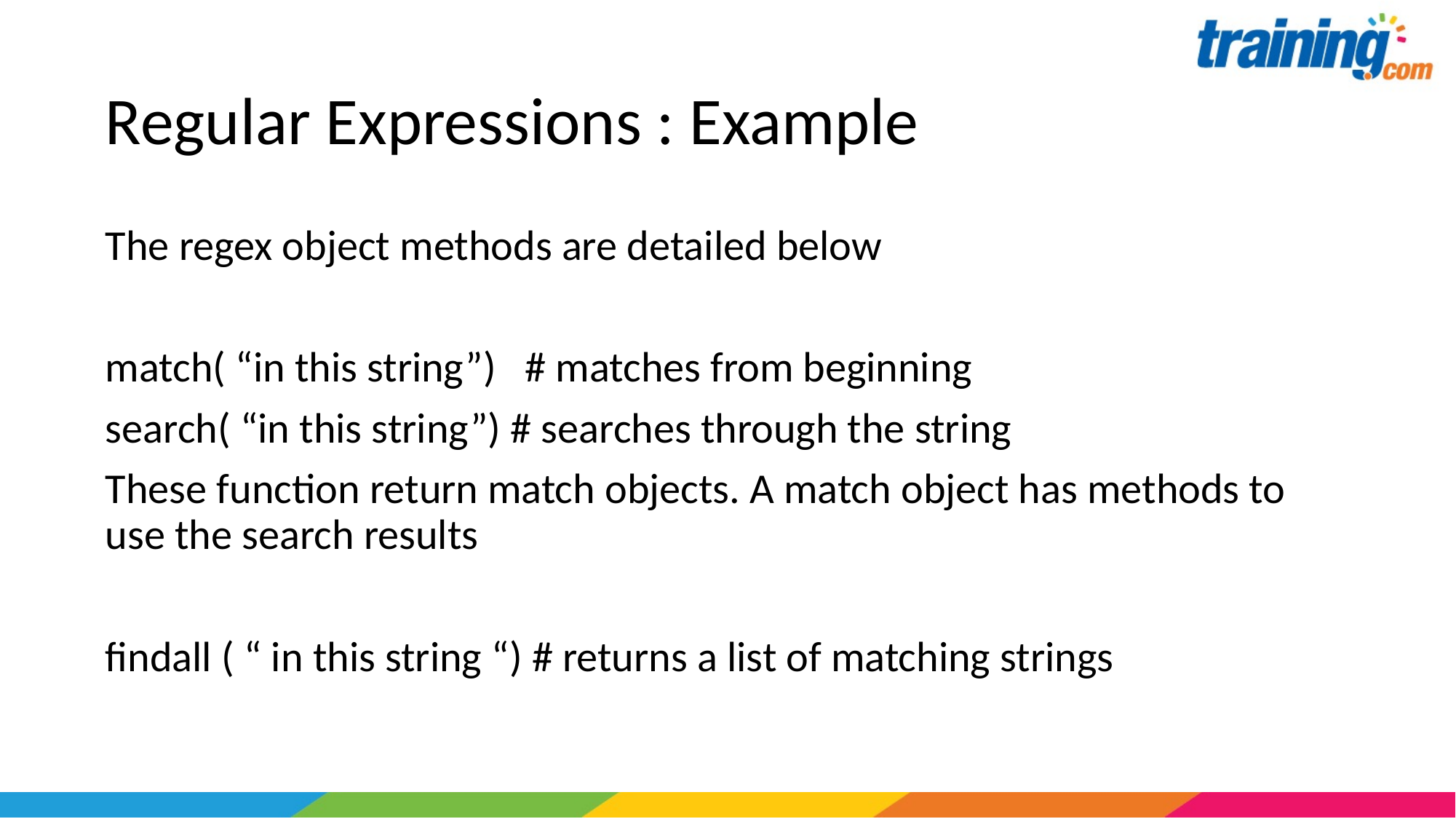

# Regular Expressions : Example
The regex object methods are detailed below

match( “in this string”)   # matches from beginning
search( “in this string”) # searches through the string
These function return match objects. A match object has methods to use the search results

findall ( “ in this string “) # returns a list of matching strings